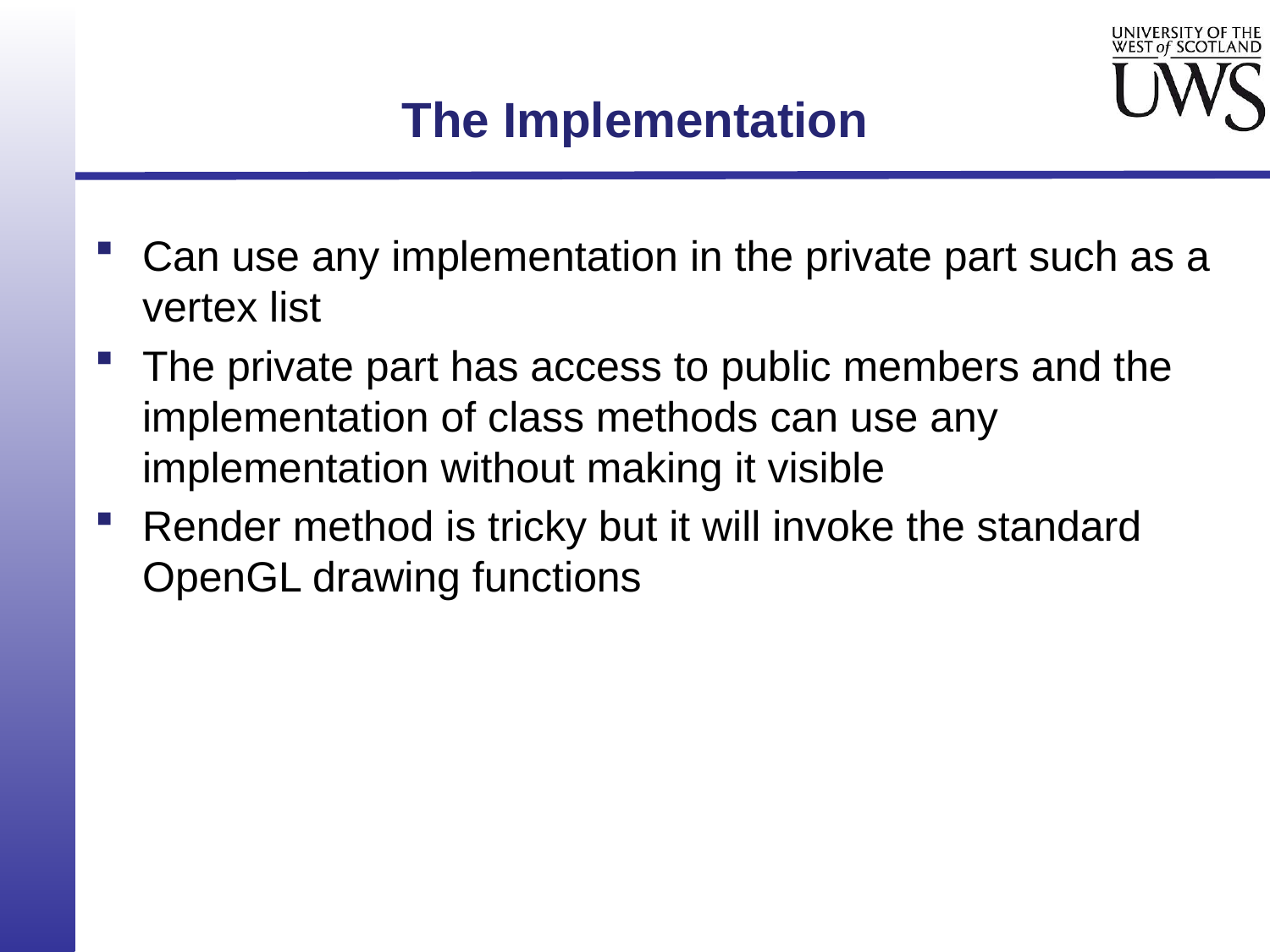

# The Implementation
Can use any implementation in the private part such as a vertex list
The private part has access to public members and the implementation of class methods can use any implementation without making it visible
Render method is tricky but it will invoke the standard OpenGL drawing functions